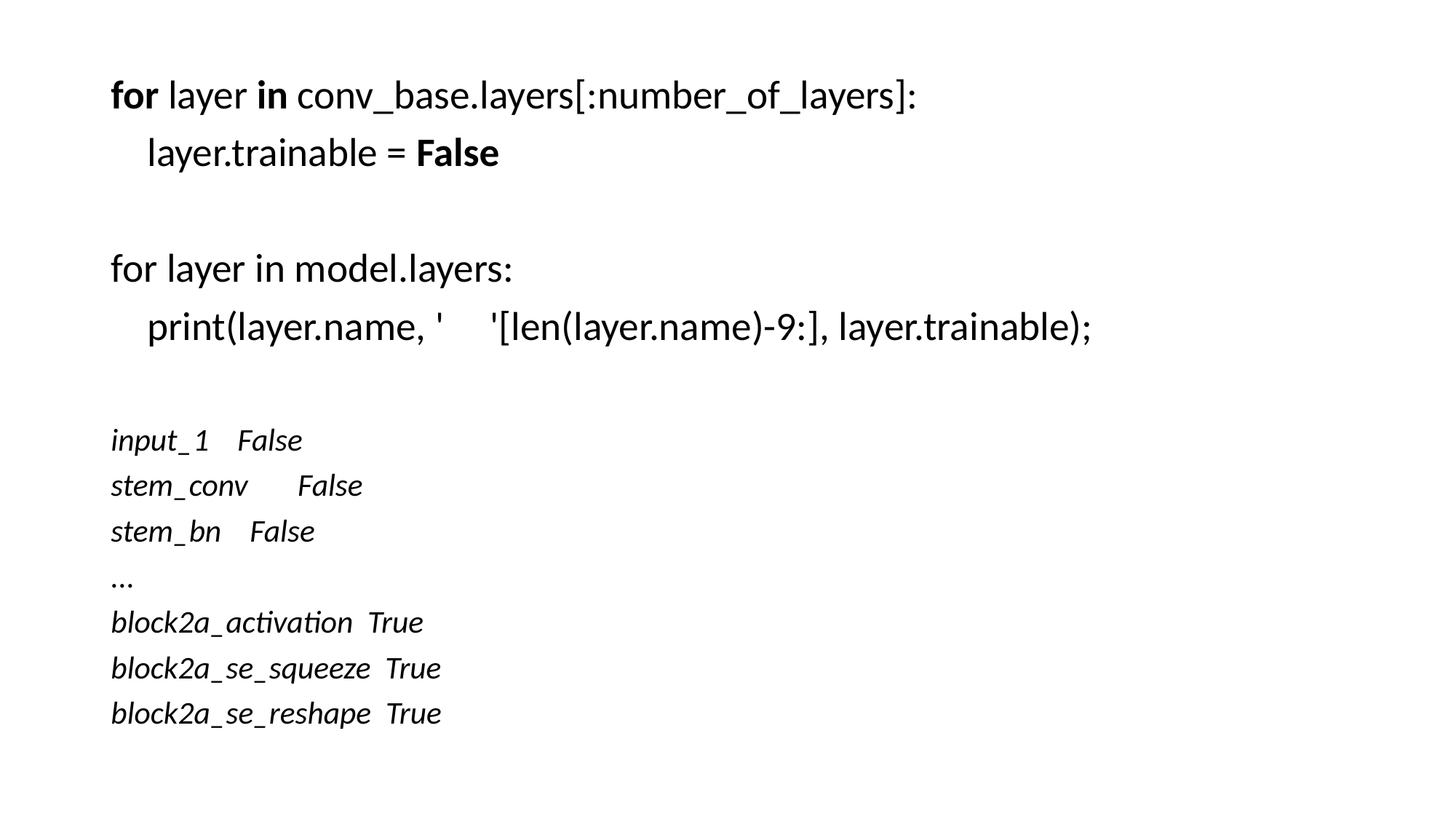

for layer in conv_base.layers[:number_of_layers]:
    layer.trainable = False

for layer in model.layers:
    print(layer.name, '     '[len(layer.name)-9:], layer.trainable);

input_1    False
stem_conv       False
stem_bn    False
...
block2a_activation  True
block2a_se_squeeze  True
block2a_se_reshape  True